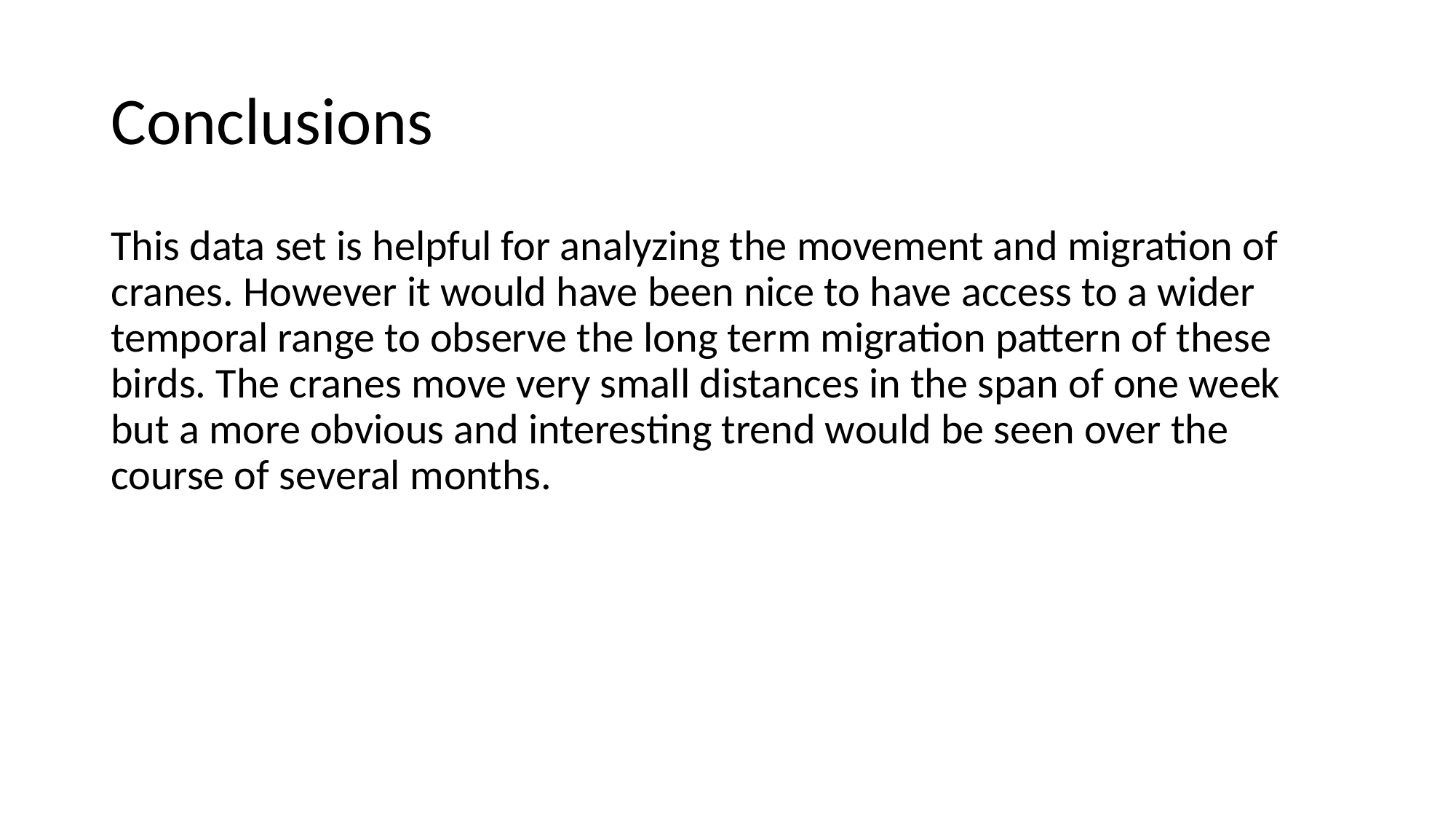

# Conclusions
This data set is helpful for analyzing the movement and migration of cranes. However it would have been nice to have access to a wider temporal range to observe the long term migration pattern of these birds. The cranes move very small distances in the span of one week but a more obvious and interesting trend would be seen over the course of several months.